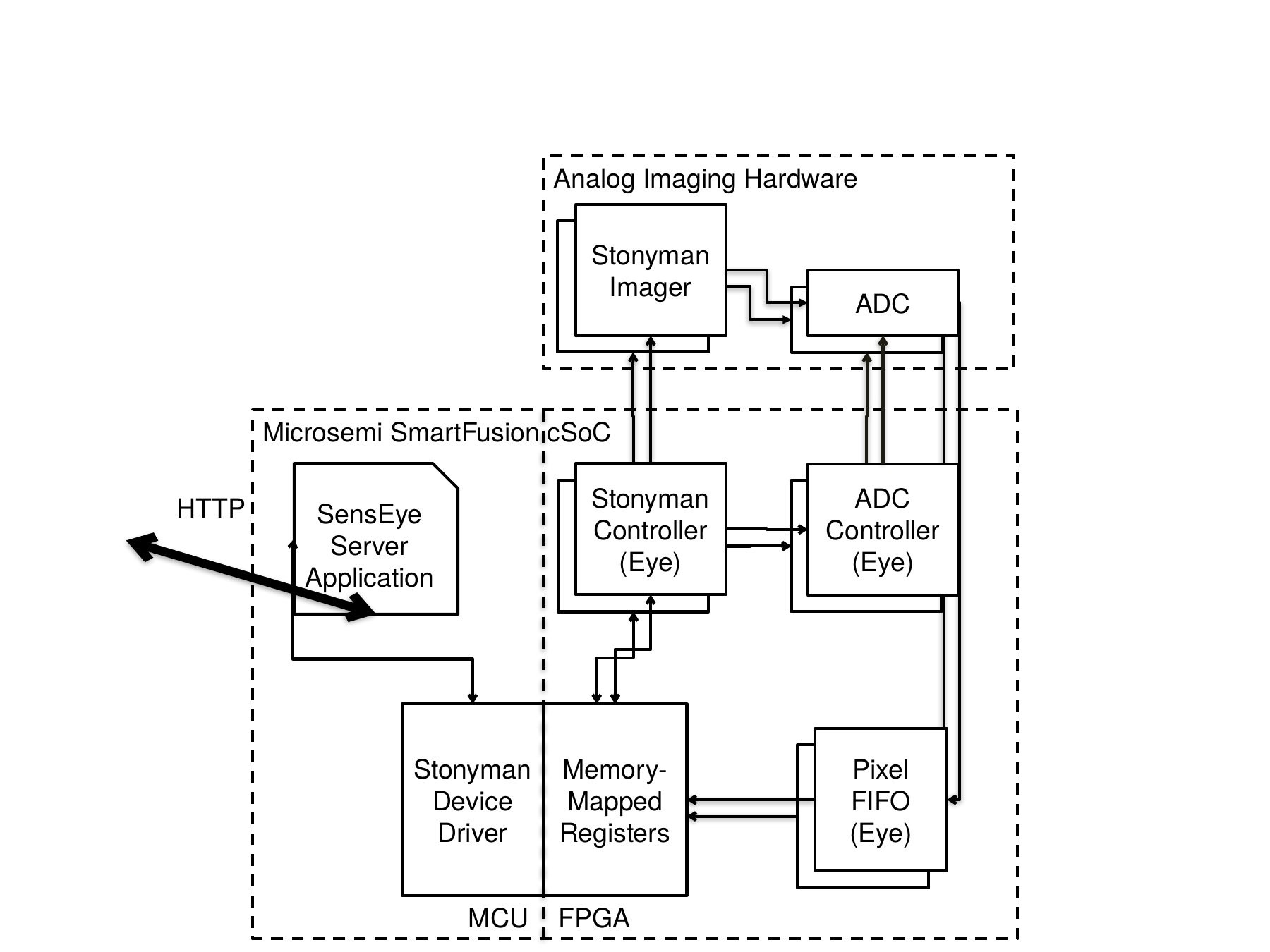

Analog Imaging Hardware
Stonyman Imager
Stonyman Imager
ADC
ADC
Microsemi SmartFusion cSoC
SensEye Server Application
Stonyman Controller
(Eye)
ADC Controller
(Eye)
ADC Controller (Scene)
Stonyman Controller
(Scene)
HTTP
Stonyman Device Driver
Memory-Mapped
Registers
Pixel FIFO
(Eye)
Pixel FIFO
(Scene)
MCU    FPGA